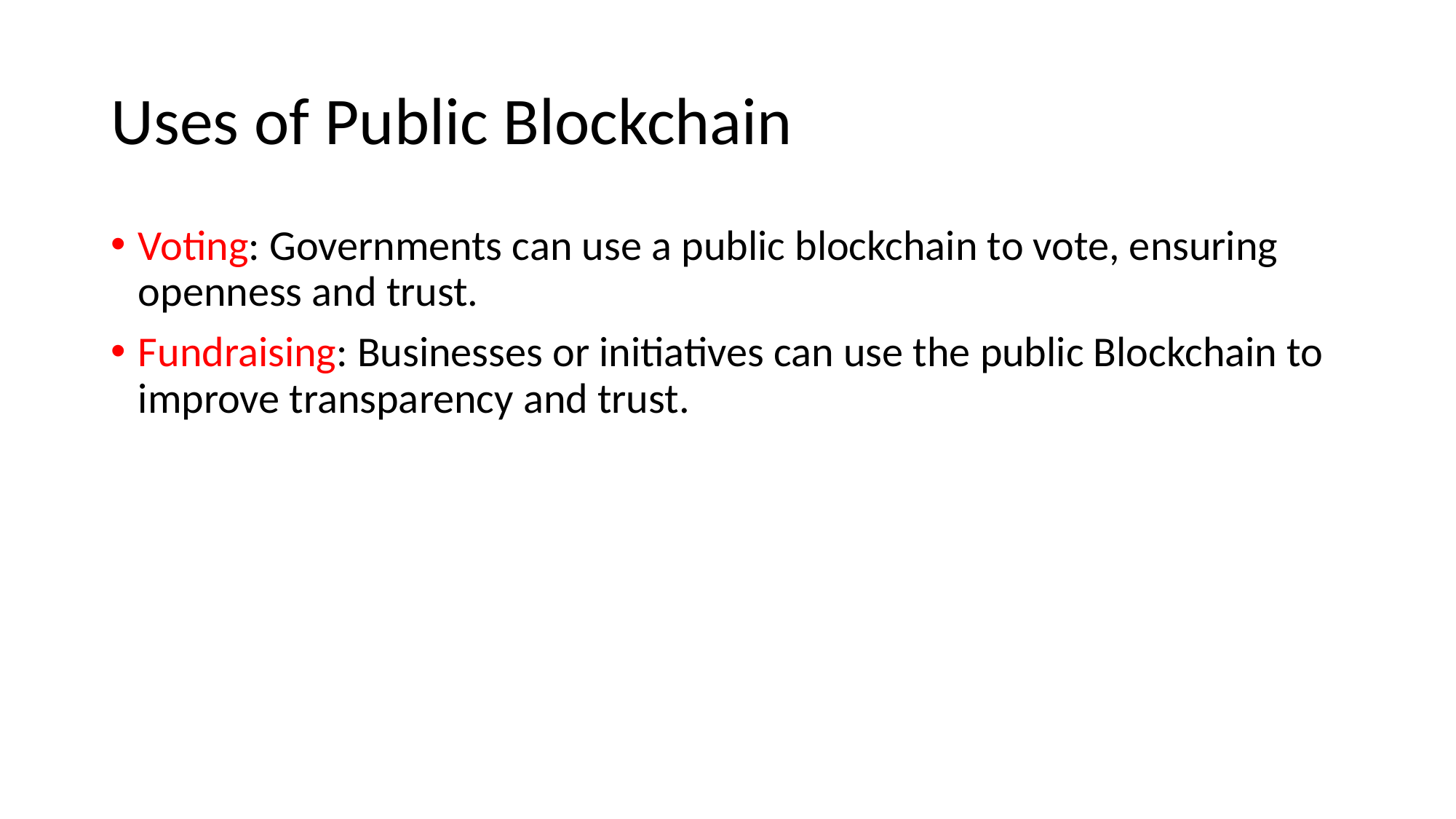

# Uses of Public Blockchain
Voting: Governments can use a public blockchain to vote, ensuring openness and trust.
Fundraising: Businesses or initiatives can use the public Blockchain to improve transparency and trust.